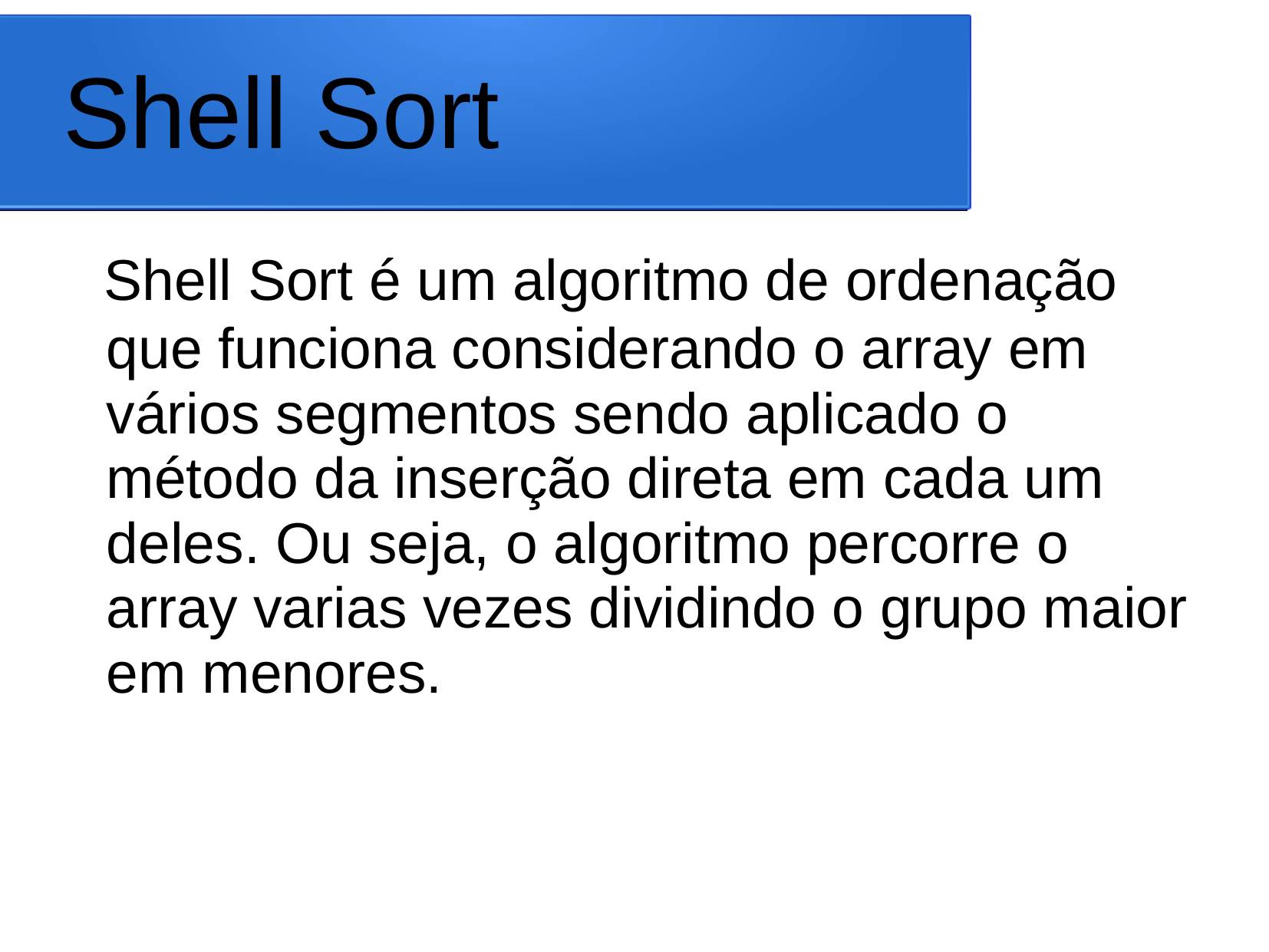

# Shell Sort
  Shell Sort é um algoritmo de ordenação que funciona considerando o array em vários segmentos sendo aplicado o método da inserção direta em cada um deles. Ou seja, o algoritmo percorre o array varias vezes dividindo o grupo maior em menores.